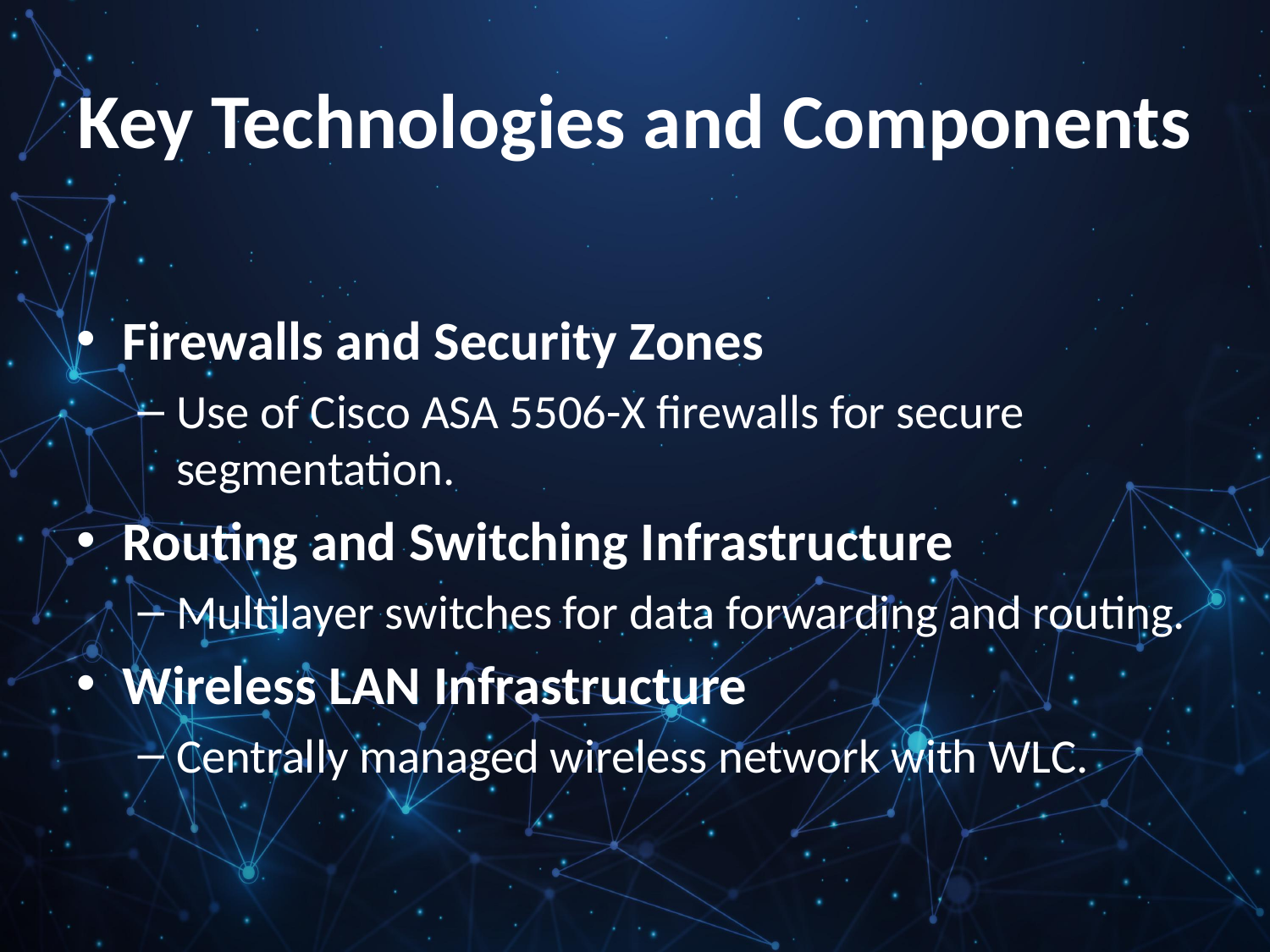

# Key Technologies and Components

Firewalls and Security Zones
Use of Cisco ASA 5506-X firewalls for secure segmentation.
Routing and Switching Infrastructure
Multilayer switches for data forwarding and routing.
Wireless LAN Infrastructure
Centrally managed wireless network with WLC.